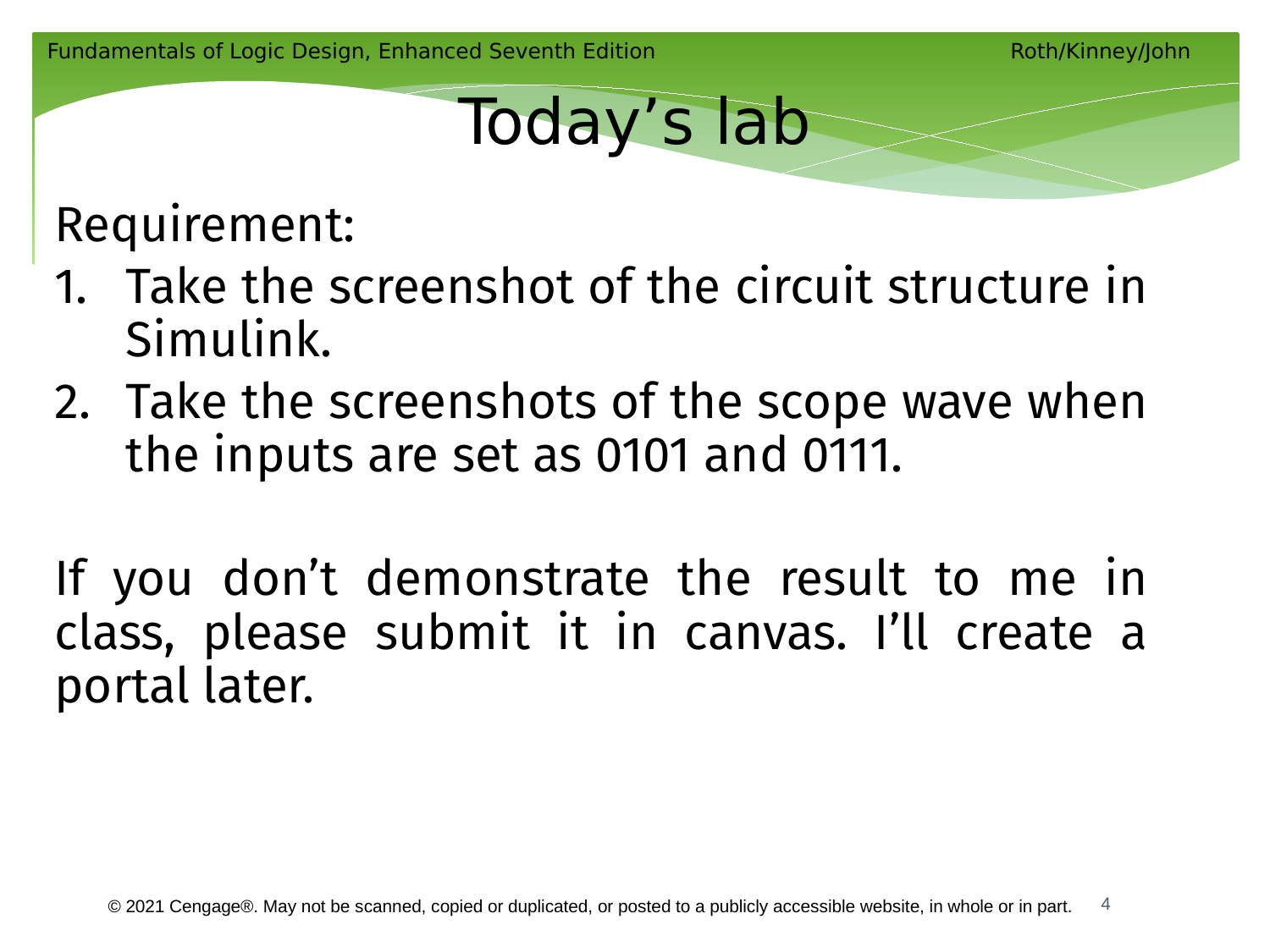

# Today’s lab
Requirement:
Take the screenshot of the circuit structure in Simulink.
Take the screenshots of the scope wave when the inputs are set as 0101 and 0111.

If you don’t demonstrate the result to me in class, please submit it in canvas. I’ll create a portal later.
4